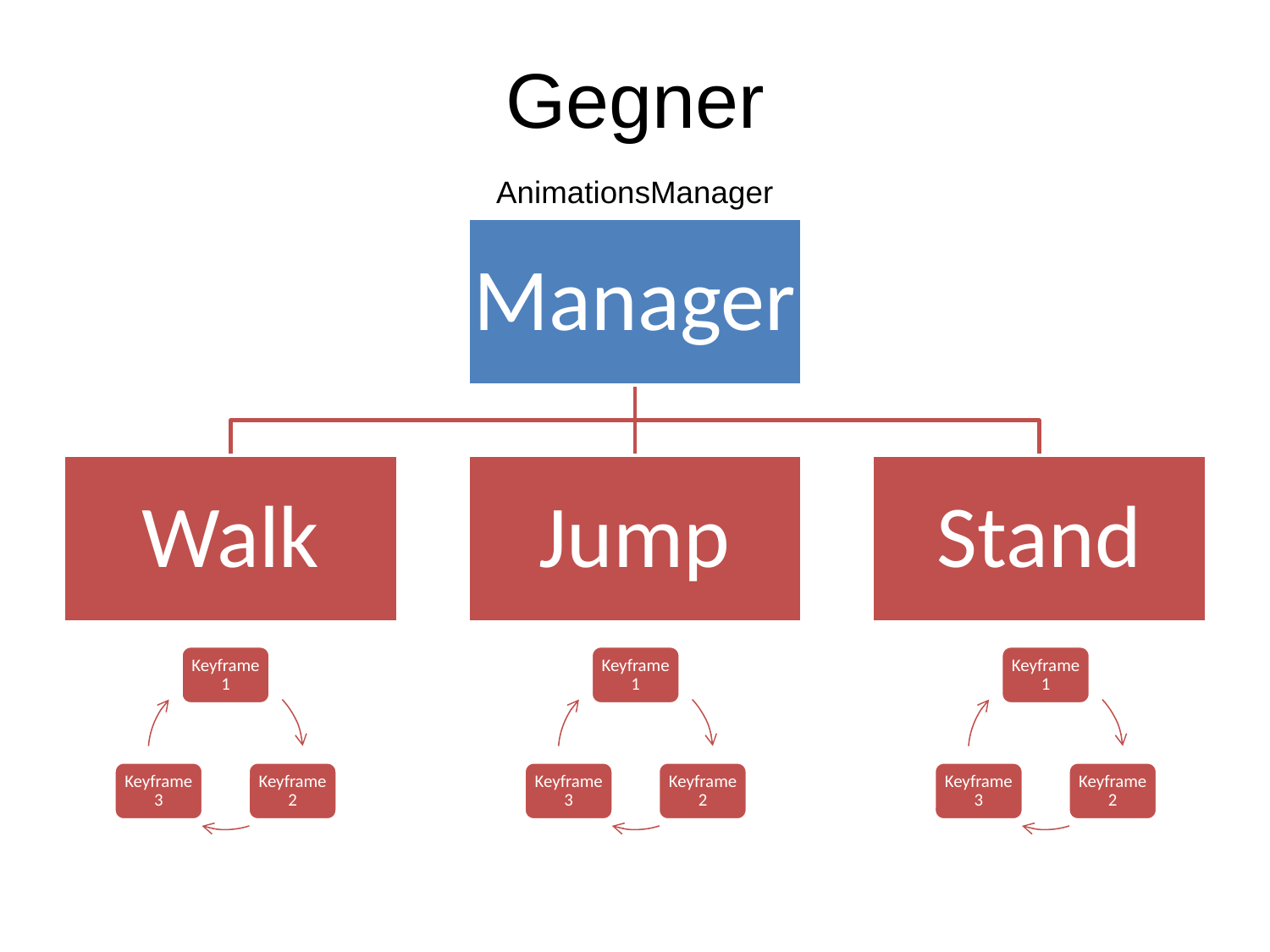

# Gegner
Manager
Walk
Jump
Stand
AnimationsManager
Keyframe 1
Keyframe 2
Keyframe 3
Keyframe 1
Keyframe 2
Keyframe 3
Keyframe 1
Keyframe 2
Keyframe 3